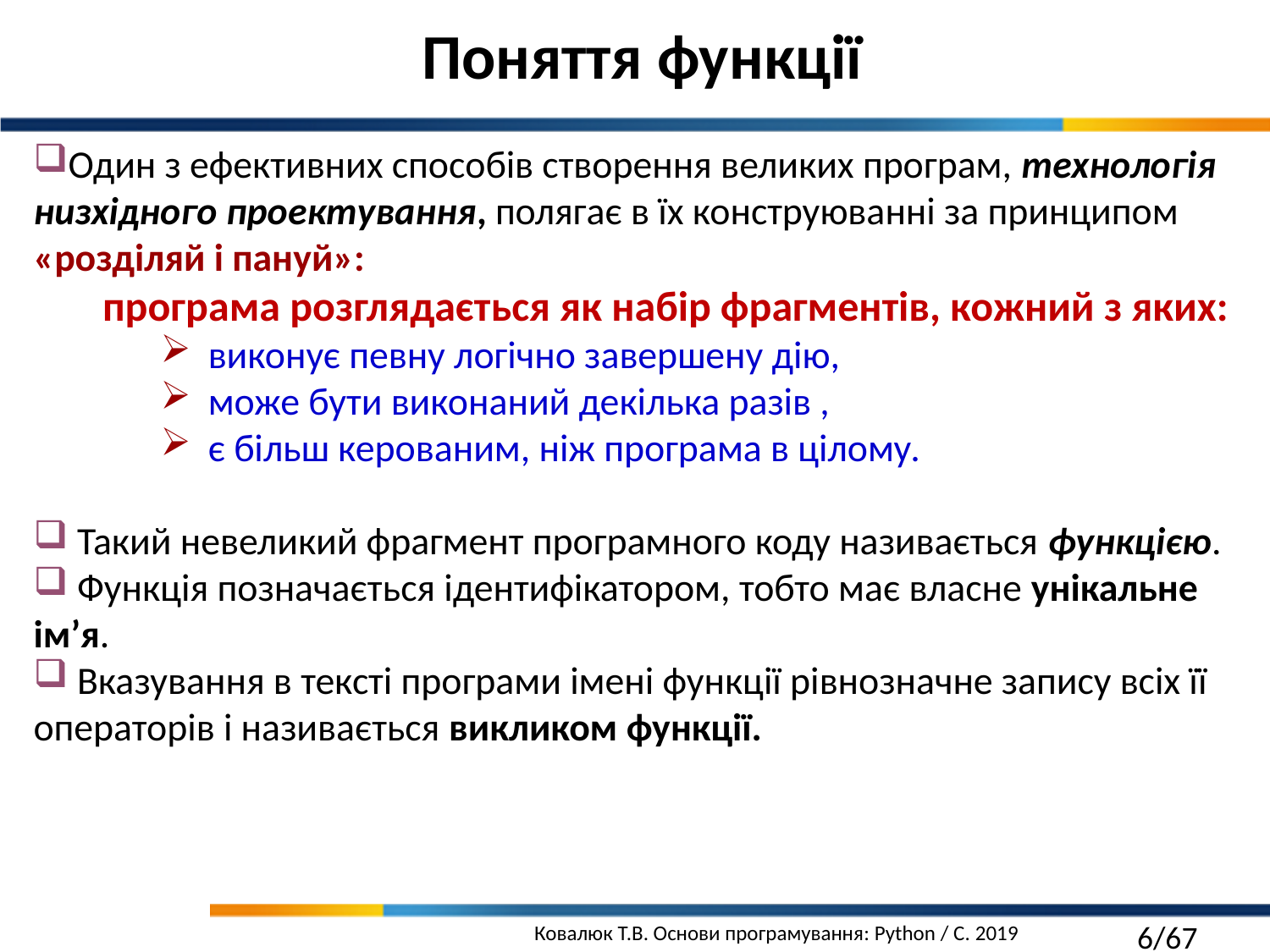

Поняття функції
Один з ефективних способів створення великих програм, технологія низхідного проектування, полягає в їх конструюванні за принципом «розділяй і пануй»:
програма розглядається як набір фрагментів, кожний з яких:
виконує певну логічно завершену дію,
може бути виконаний декілька разів ,
є більш керованим, ніж програма в цілому.

 Такий невеликий фрагмент програмного коду називається функцією.
 Функція позначається ідентифікатором, тобто має власне унікальне ім’я.
 Вказування в тексті програми імені функції рівнозначне запису всіх її операторів і називається викликом функції.